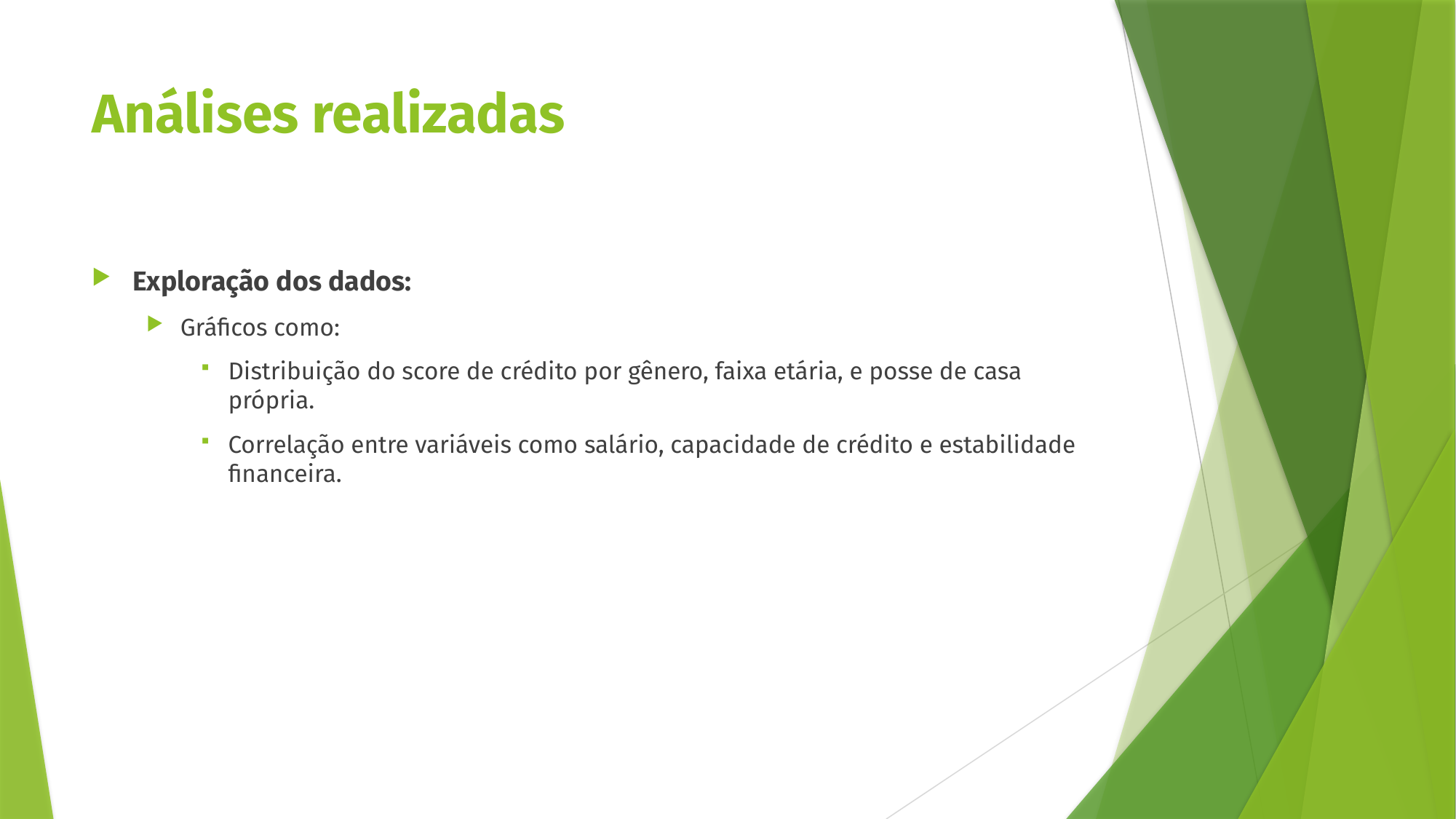

# Análises realizadas

Exploração dos dados:
Gráficos como:
Distribuição do score de crédito por gênero, faixa etária, e posse de casa própria.
Correlação entre variáveis como salário, capacidade de crédito e estabilidade financeira.